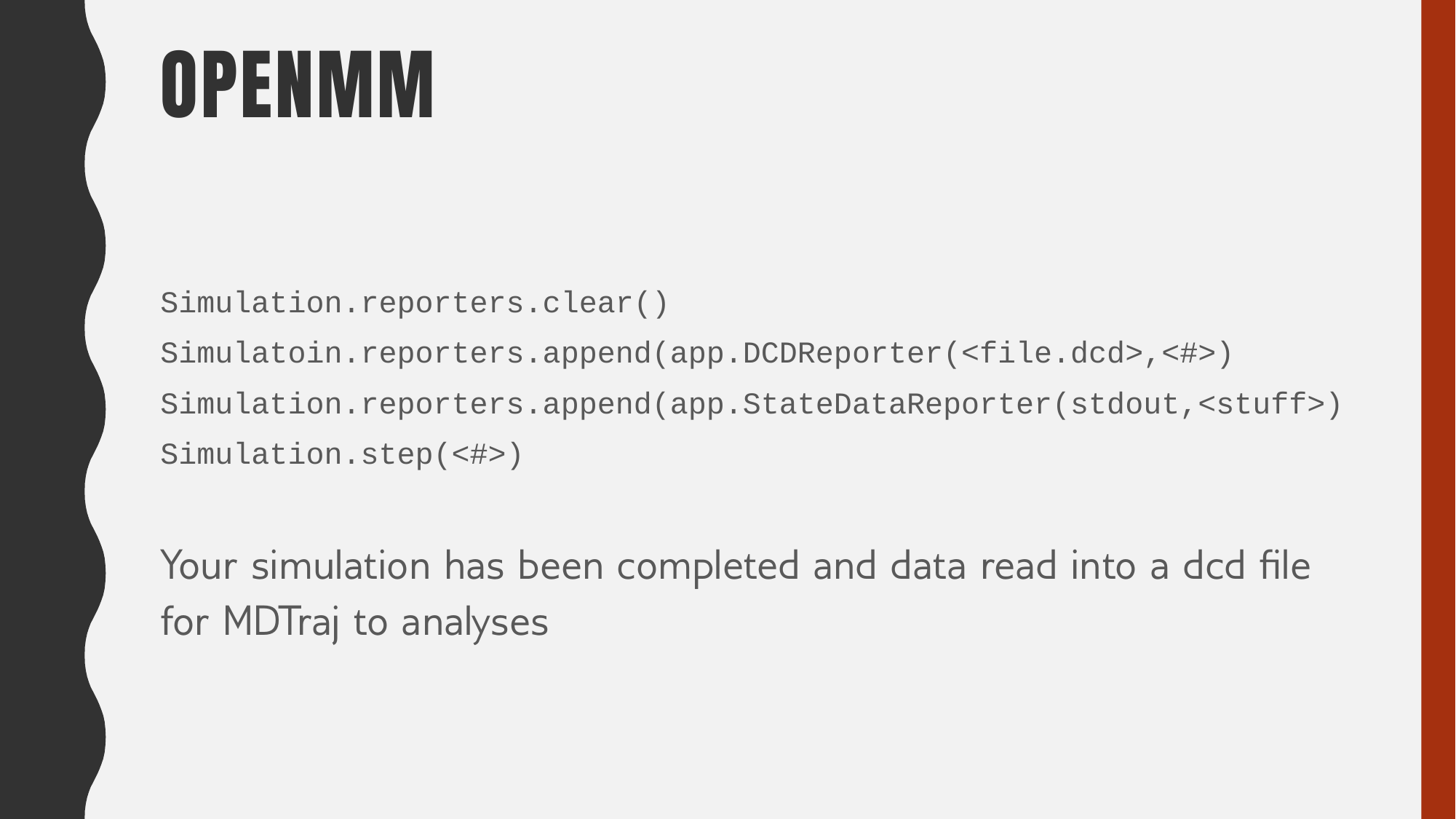

# OpenMM
Simulation.reporters.clear()
Simulatoin.reporters.append(app.DCDReporter(<file.dcd>,<#>)
Simulation.reporters.append(app.StateDataReporter(stdout,<stuff>)
Simulation.step(<#>)

Your simulation has been completed and data read into a dcd file for MDTraj to analyses